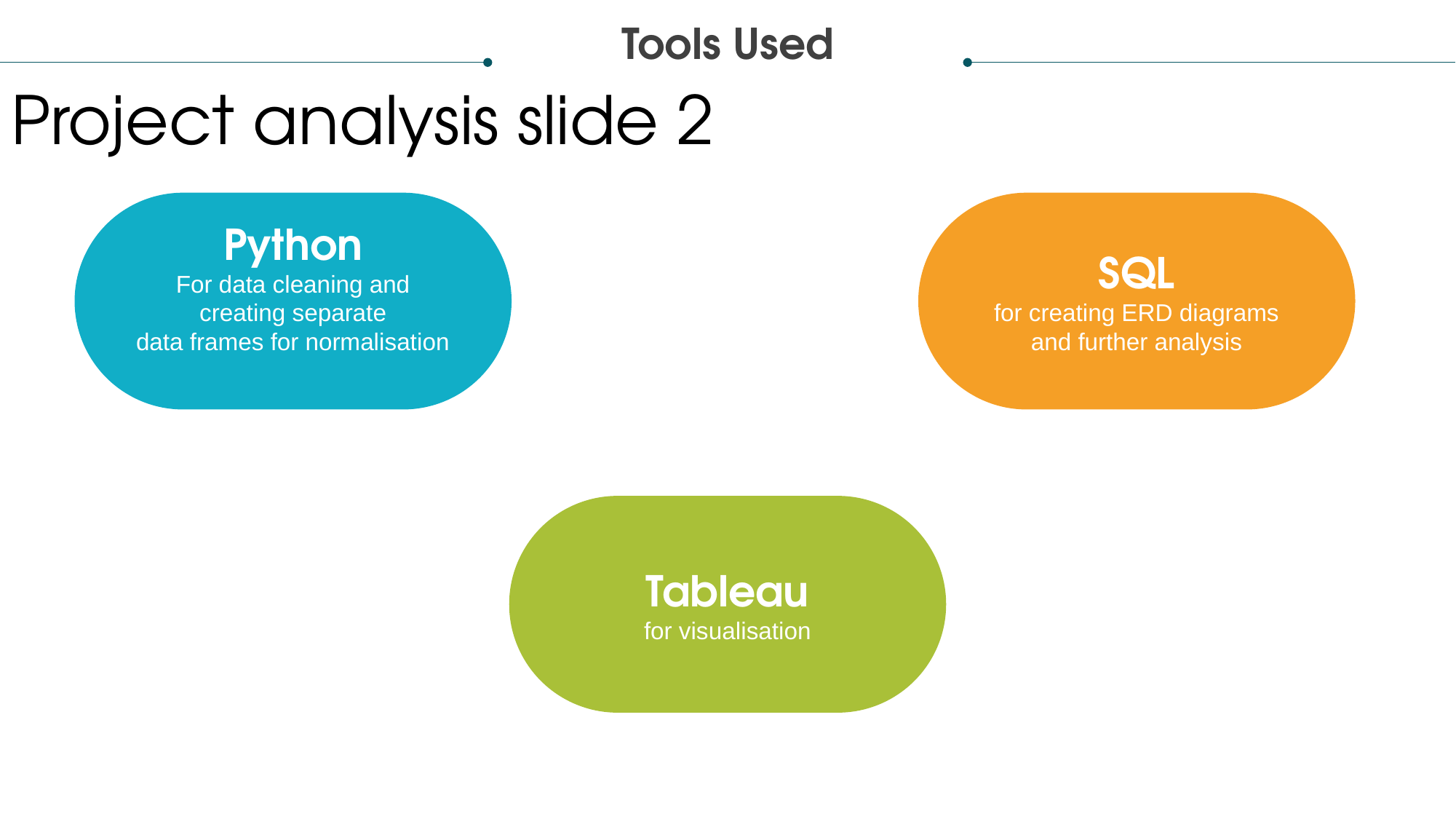

Tools Used
Project analysis slide 2
SQL
for creating ERD diagrams
and further analysis
Python
For data cleaning and
creating separate
data frames for normalisation

Tableau
for visualisation